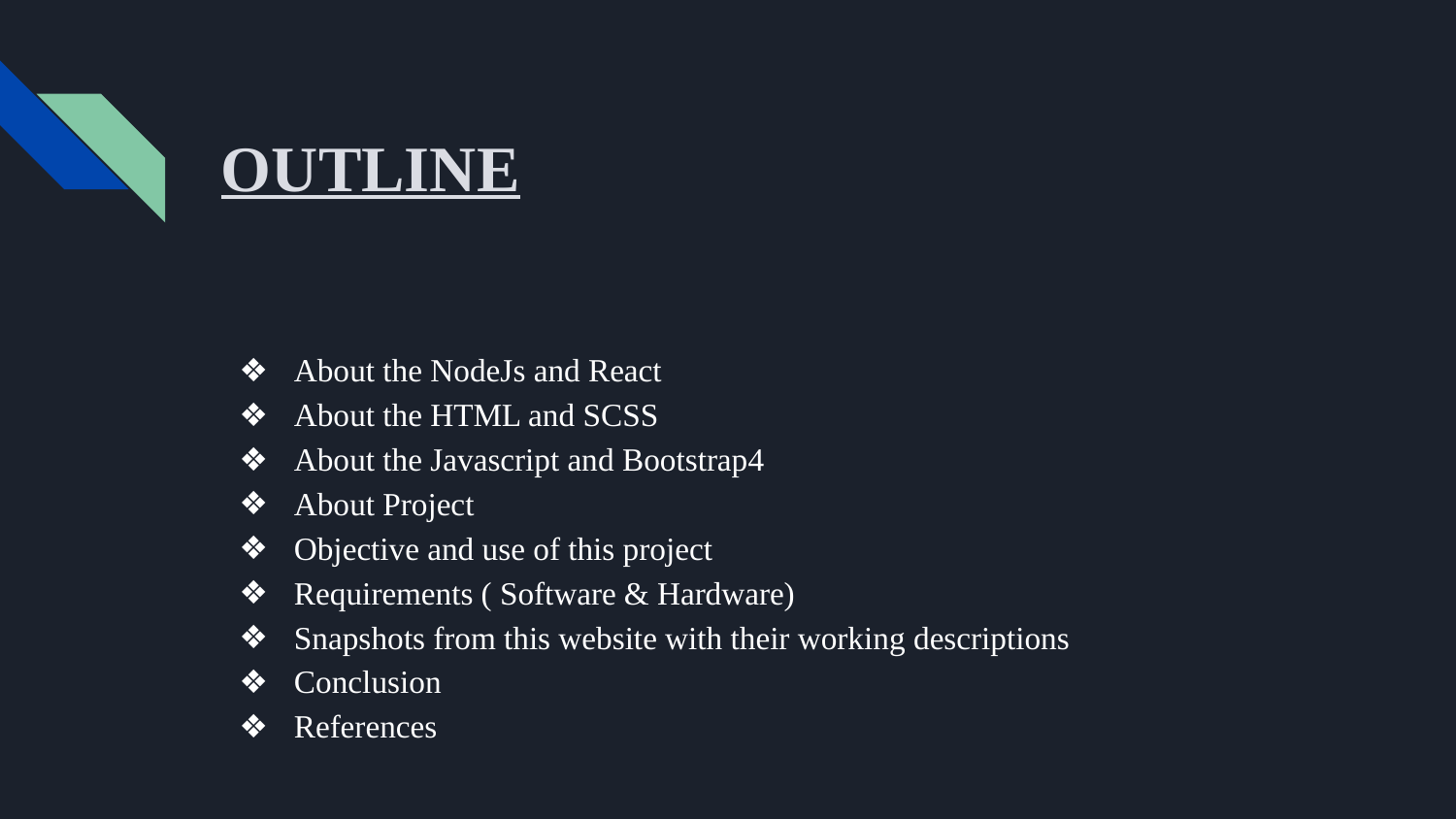

# OUTLINE
About the NodeJs and React
About the HTML and SCSS
About the Javascript and Bootstrap4
About Project
Objective and use of this project
Requirements ( Software & Hardware)
Snapshots from this website with their working descriptions
Conclusion
References